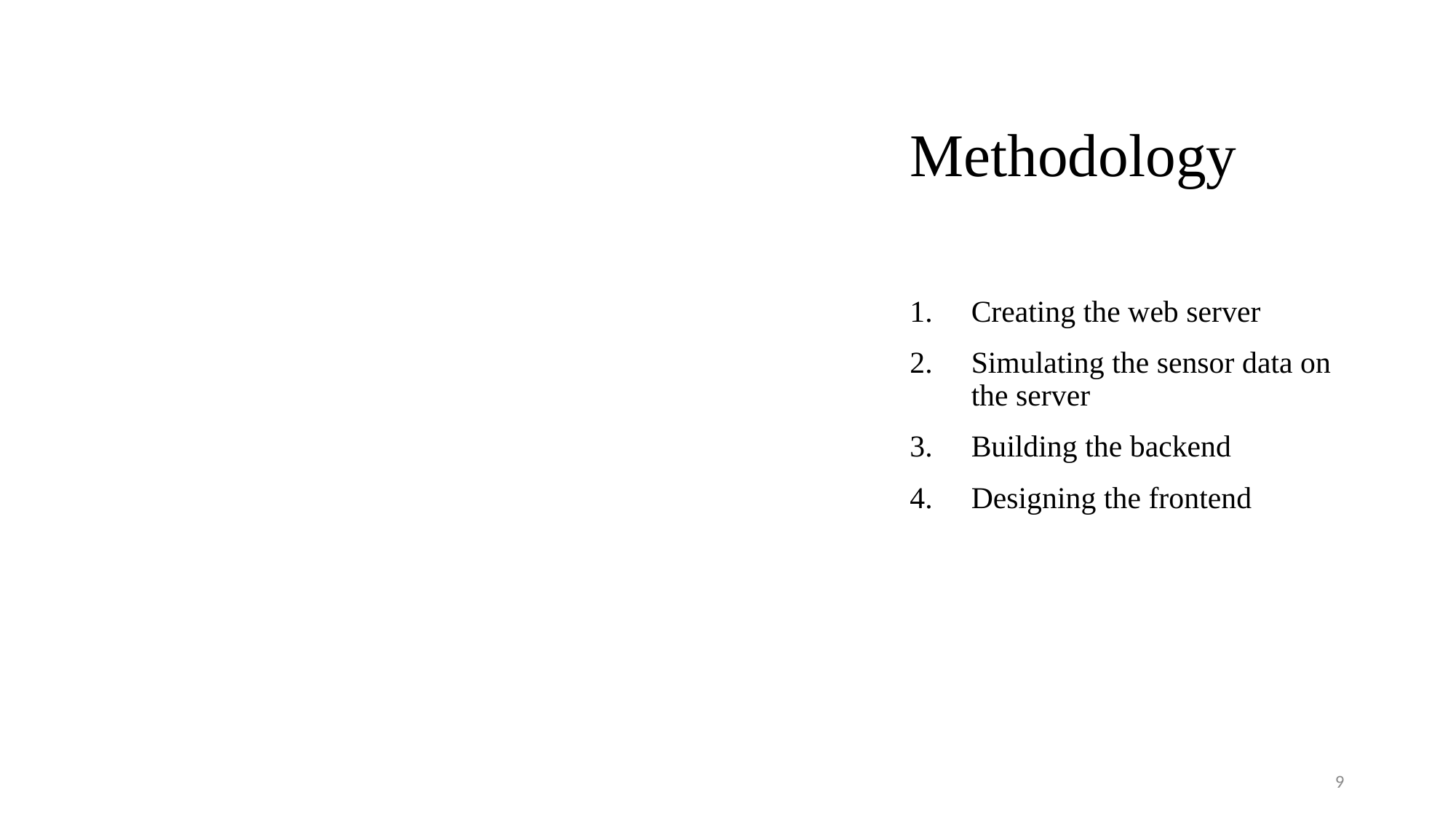

# Methodology
Creating the web server
Simulating the sensor data on the server
Building the backend
Designing the frontend

9